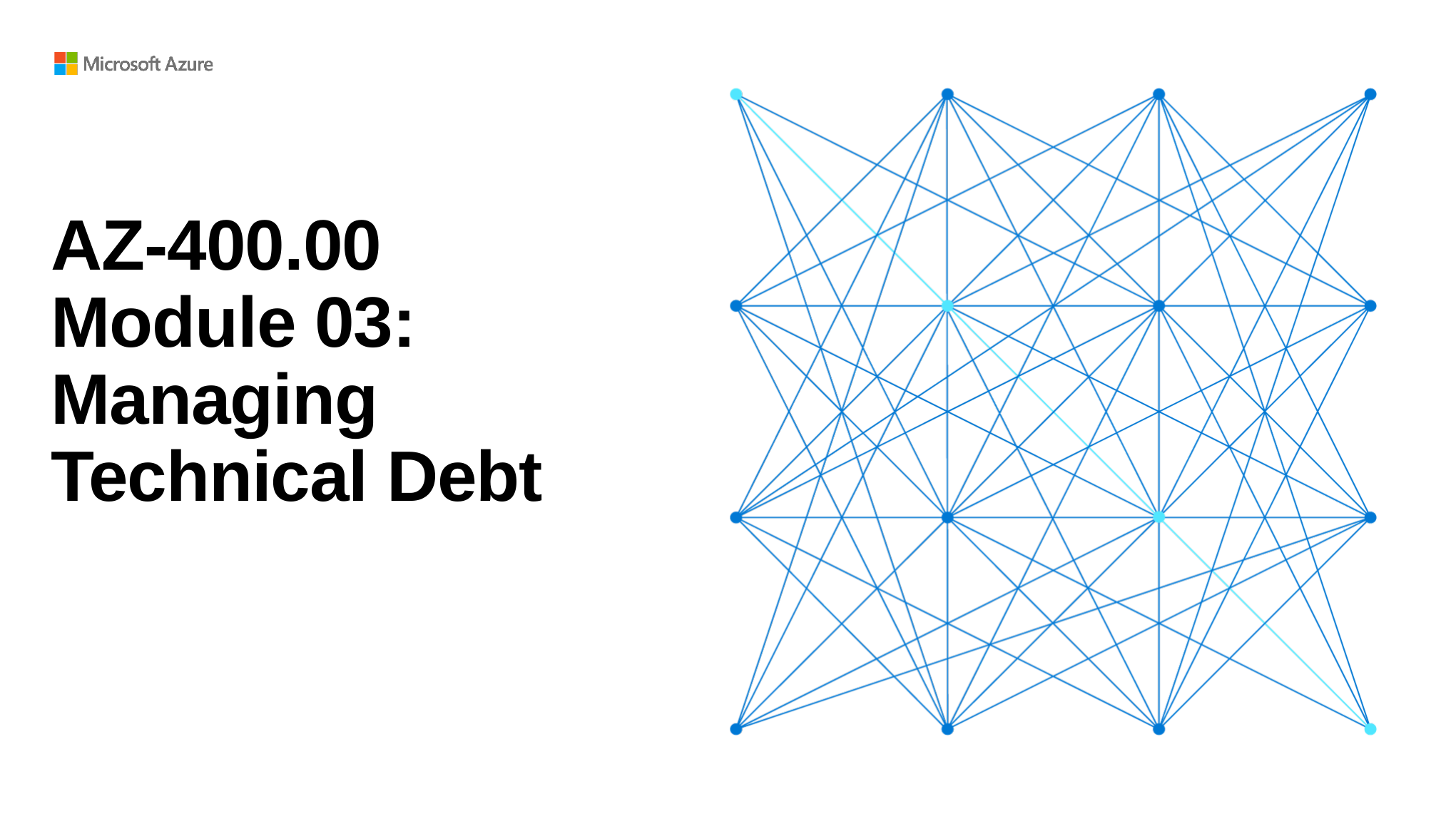

# AZ-400.00 Module 03: Managing Technical Debt